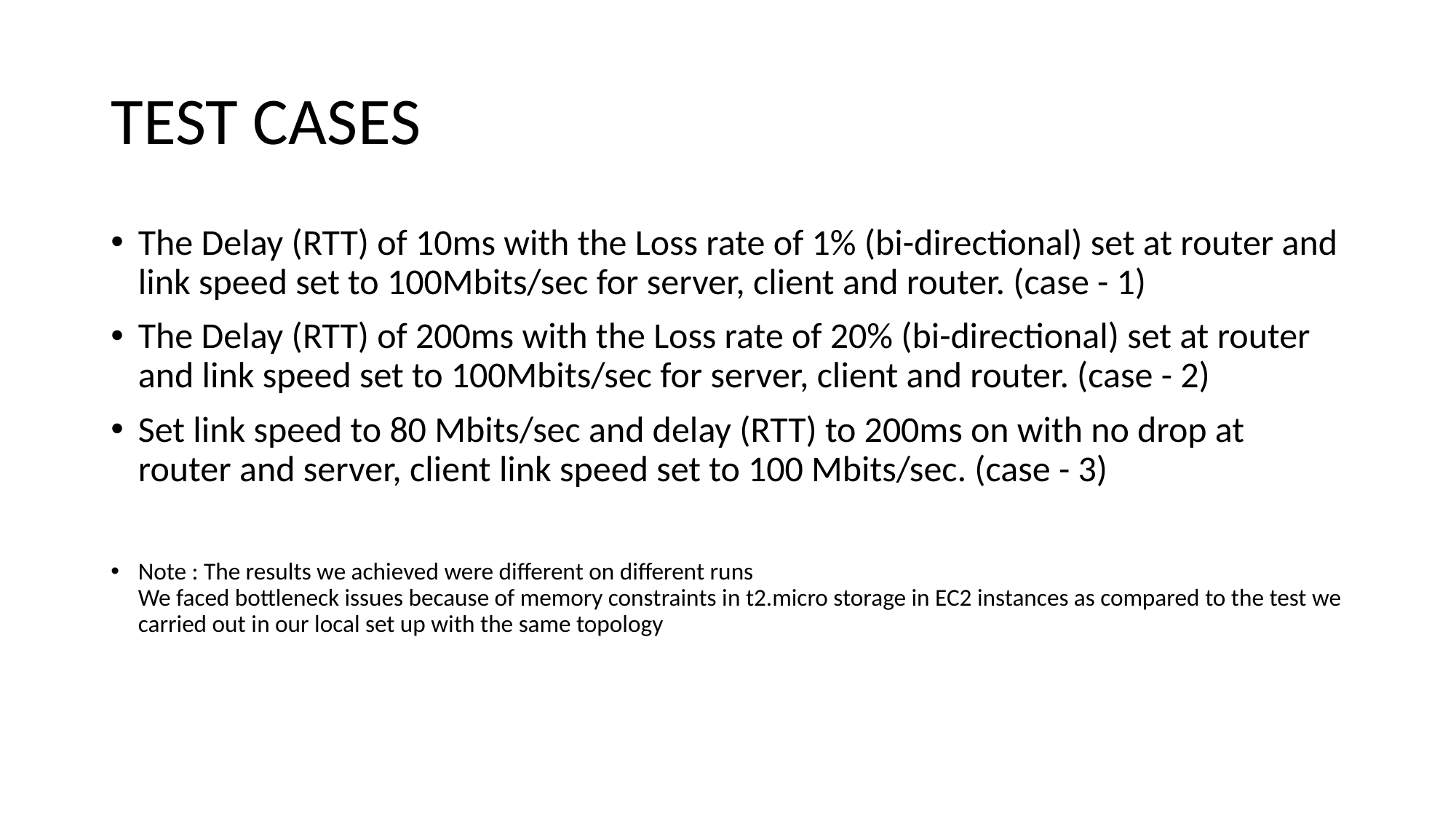

# TEST CASES
The Delay (RTT) of 10ms with the Loss rate of 1% (bi-directional) set at router and link speed set to 100Mbits/sec for server, client and router. (case - 1)
The Delay (RTT) of 200ms with the Loss rate of 20% (bi-directional) set at router and link speed set to 100Mbits/sec for server, client and router. (case - 2)
Set link speed to 80 Mbits/sec and delay (RTT) to 200ms on with no drop at router and server, client link speed set to 100 Mbits/sec. (case - 3)

Note : The results we achieved were different on different runs
We faced bottleneck issues because of memory constraints in t2.micro storage in EC2 instances as compared to the test we carried out in our local set up with the same topology